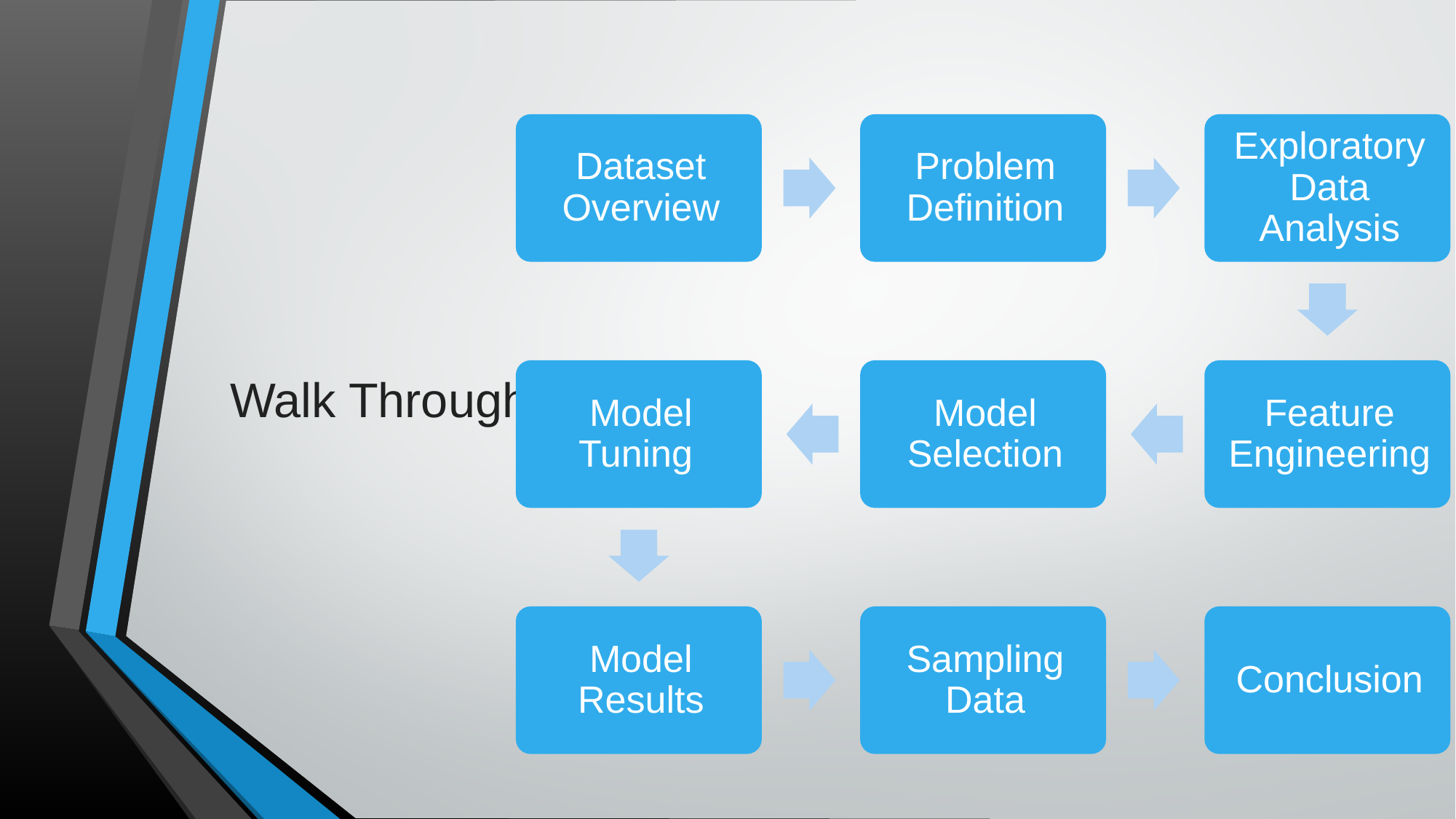

Dataset Overview

Problem Definition

Exploratory Data Analysis

Feature Engineering

Model Selection

Model Tuning

Model Results

Sampling Data

Conclusion
# Walk Through